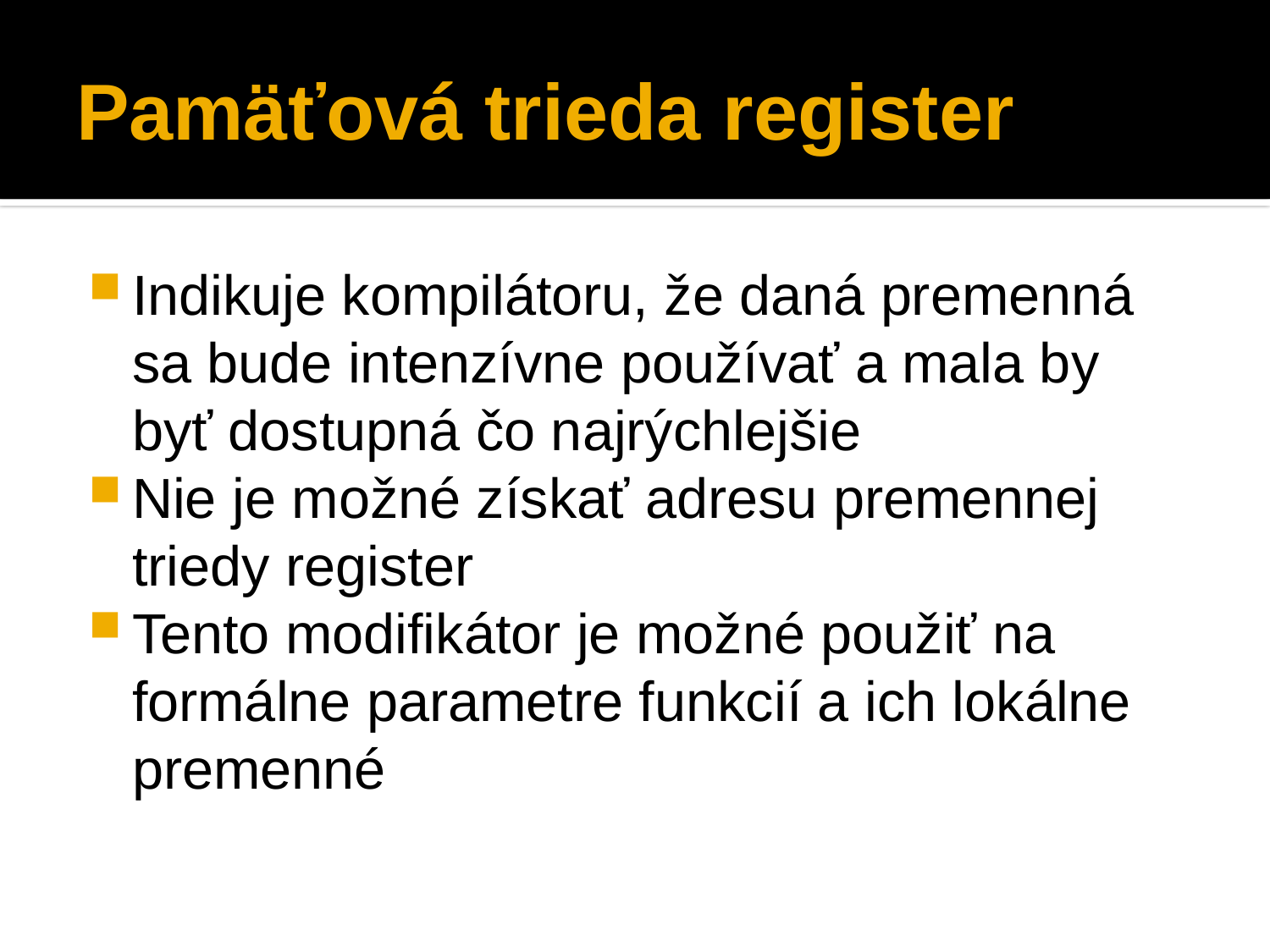

# Pamäťová trieda register
Indikuje kompilátoru, že daná premenná sa bude intenzívne používať a mala by byť dostupná čo najrýchlejšie
Nie je možné získať adresu premennej triedy register
Tento modifikátor je možné použiť na formálne parametre funkcií a ich lokálne premenné